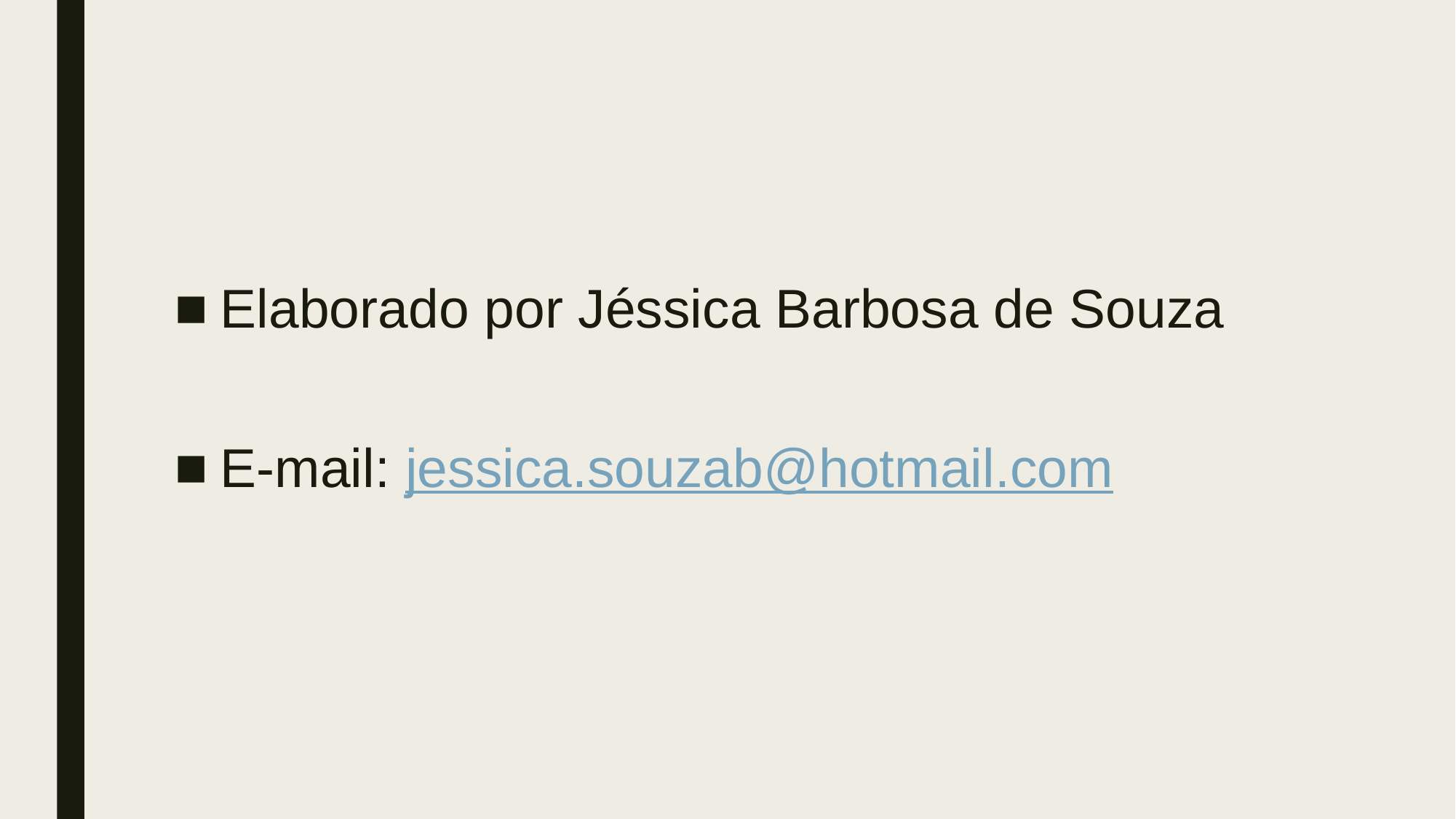

Elaborado por Jéssica Barbosa de Souza

E-mail: jessica.souzab@hotmail.com